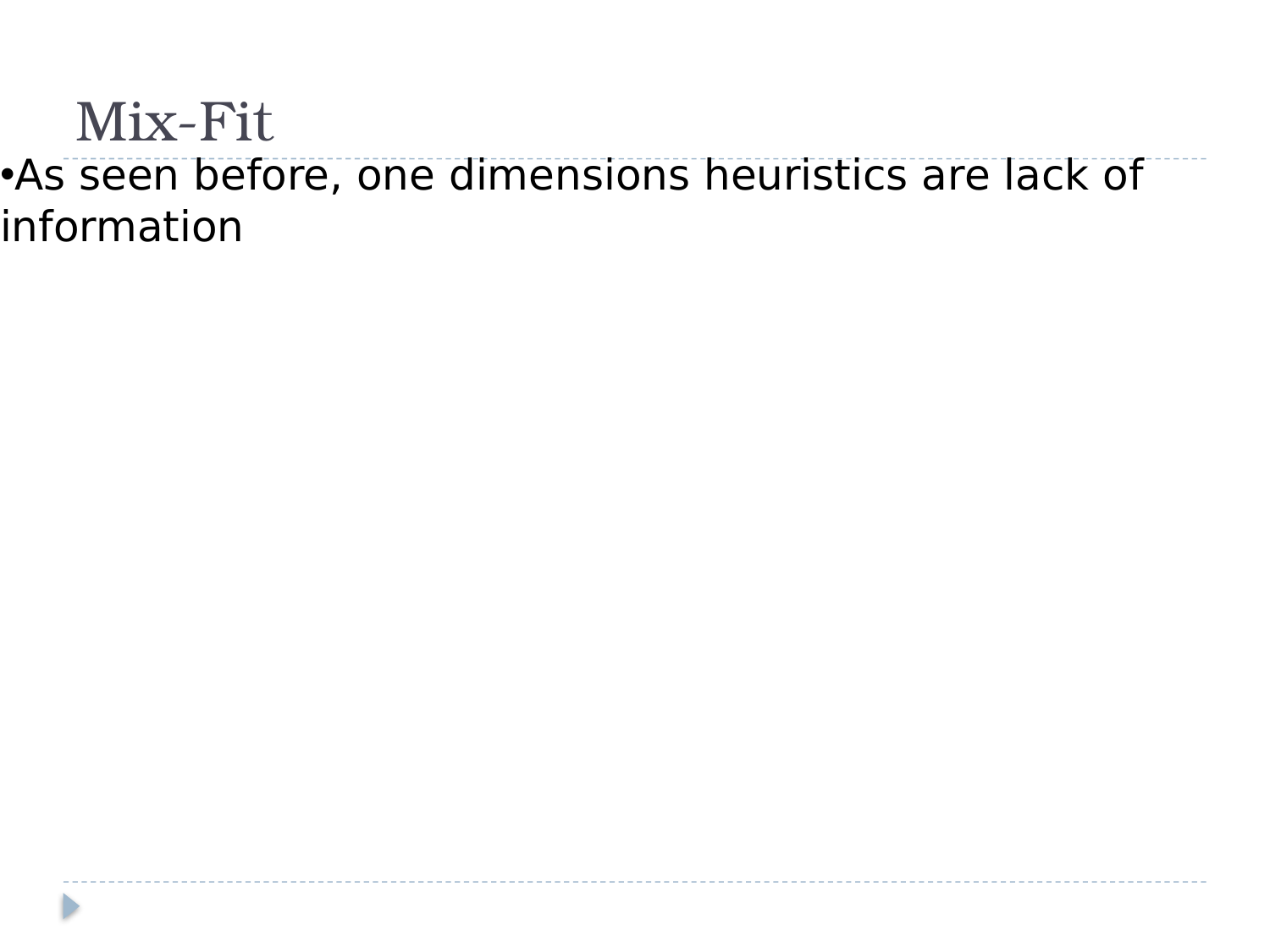

# Mix-Fit
As seen before, one dimensions heuristics are lack of information